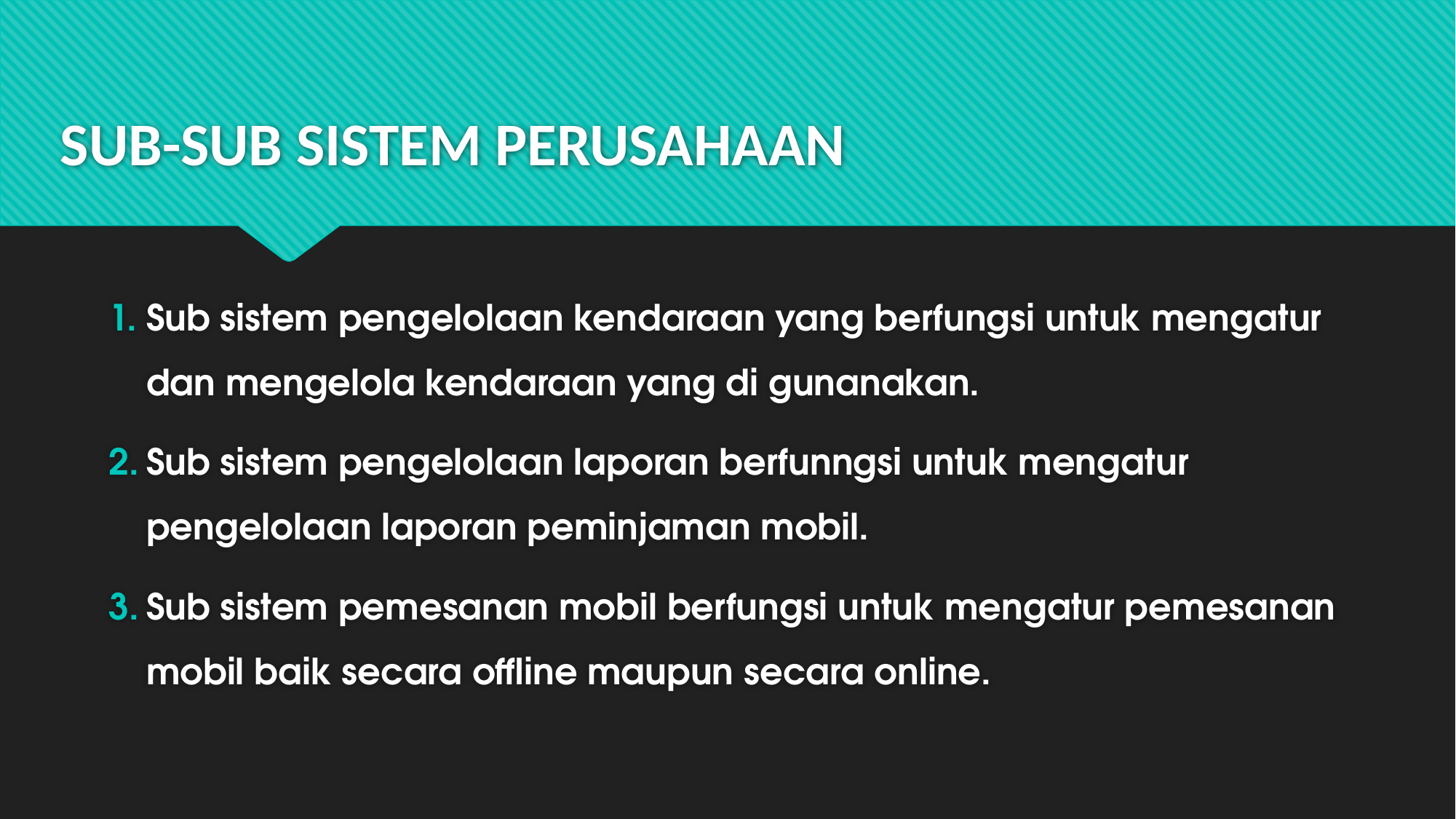

Sub sistem pengelolaan kendaraan yang berfungsi untuk mengatur dan mengelola kendaraan yang di gunanakan.
Sub sistem pengelolaan laporan berfunngsi untuk mengatur pengelolaan laporan peminjaman mobil.
Sub sistem pemesanan mobil berfungsi untuk mengatur pemesanan mobil baik secara offline maupun secara online.
# SUB-SUB SISTEM PERUSAHAAN